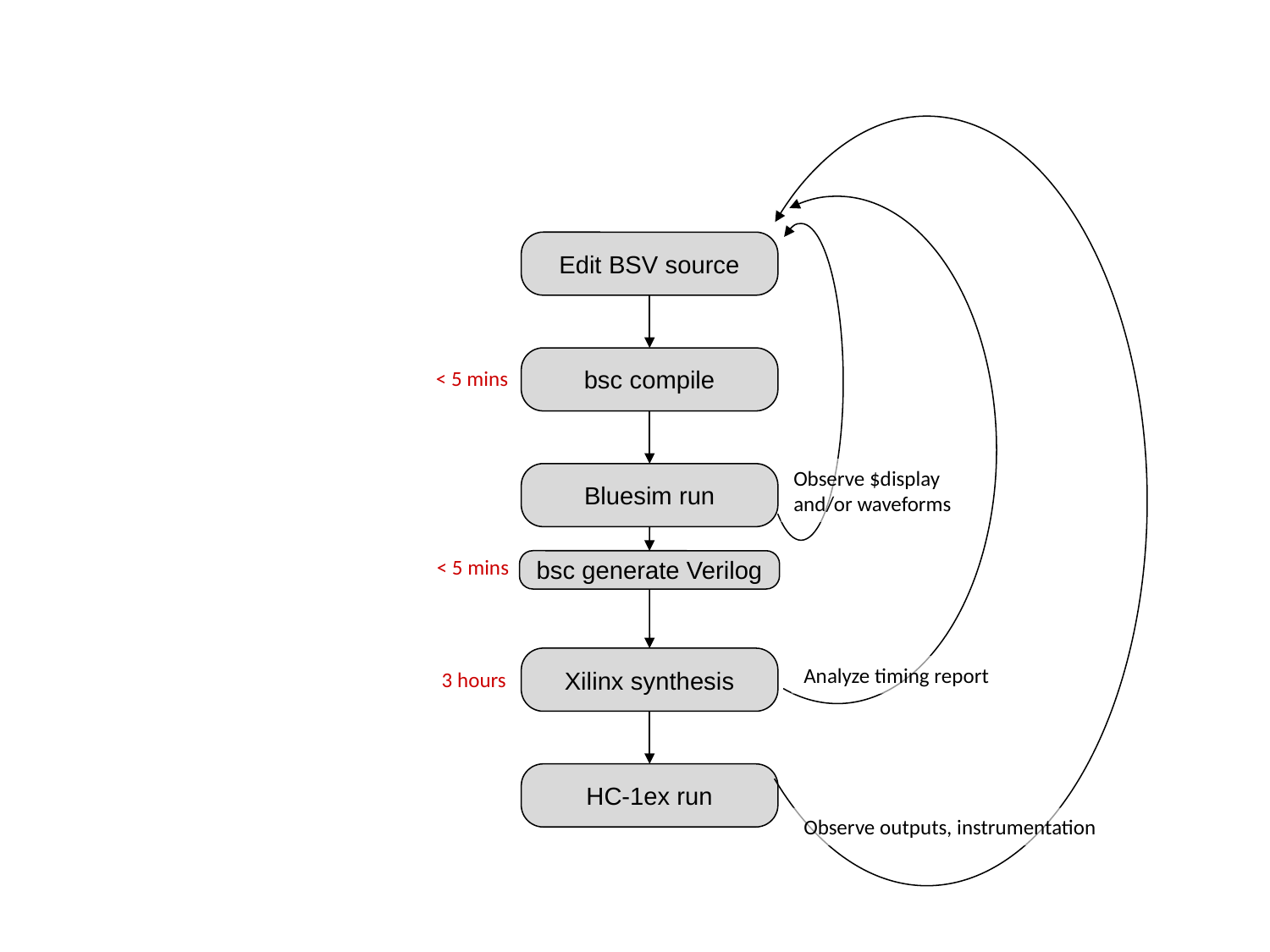

Edit BSV source
bsc compile
< 5 mins
Observe $display
and/or waveforms
Bluesim run
< 5 mins
bsc generate Verilog
Xilinx synthesis
Analyze timing report
3 hours
HC-1ex run
Observe outputs, instrumentation